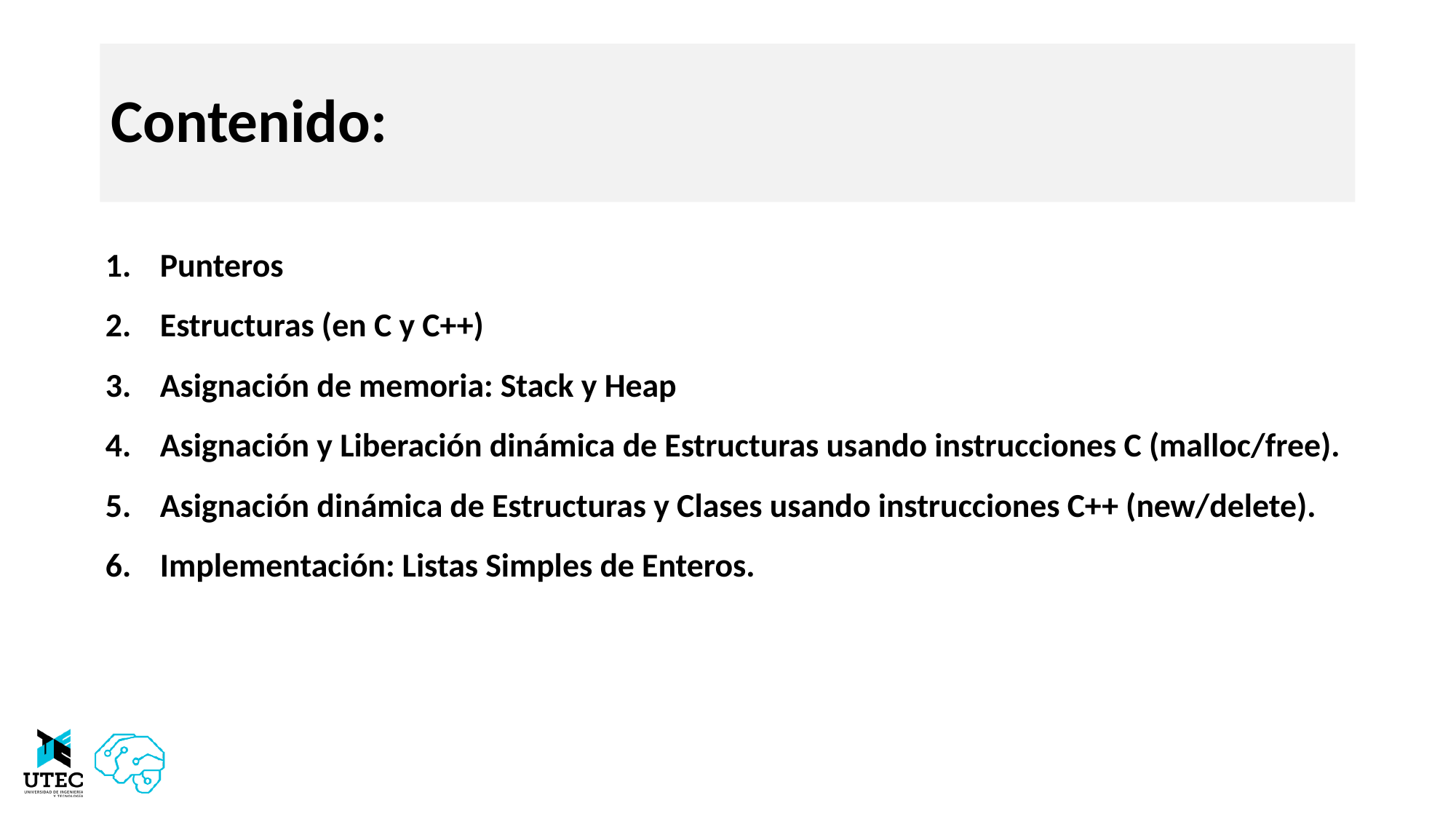

# Contenido:
Punteros
Estructuras (en C y C++)
Asignación de memoria: Stack y Heap
Asignación y Liberación dinámica de Estructuras usando instrucciones C (malloc/free).
Asignación dinámica de Estructuras y Clases usando instrucciones C++ (new/delete).
Implementación: Listas Simples de Enteros.